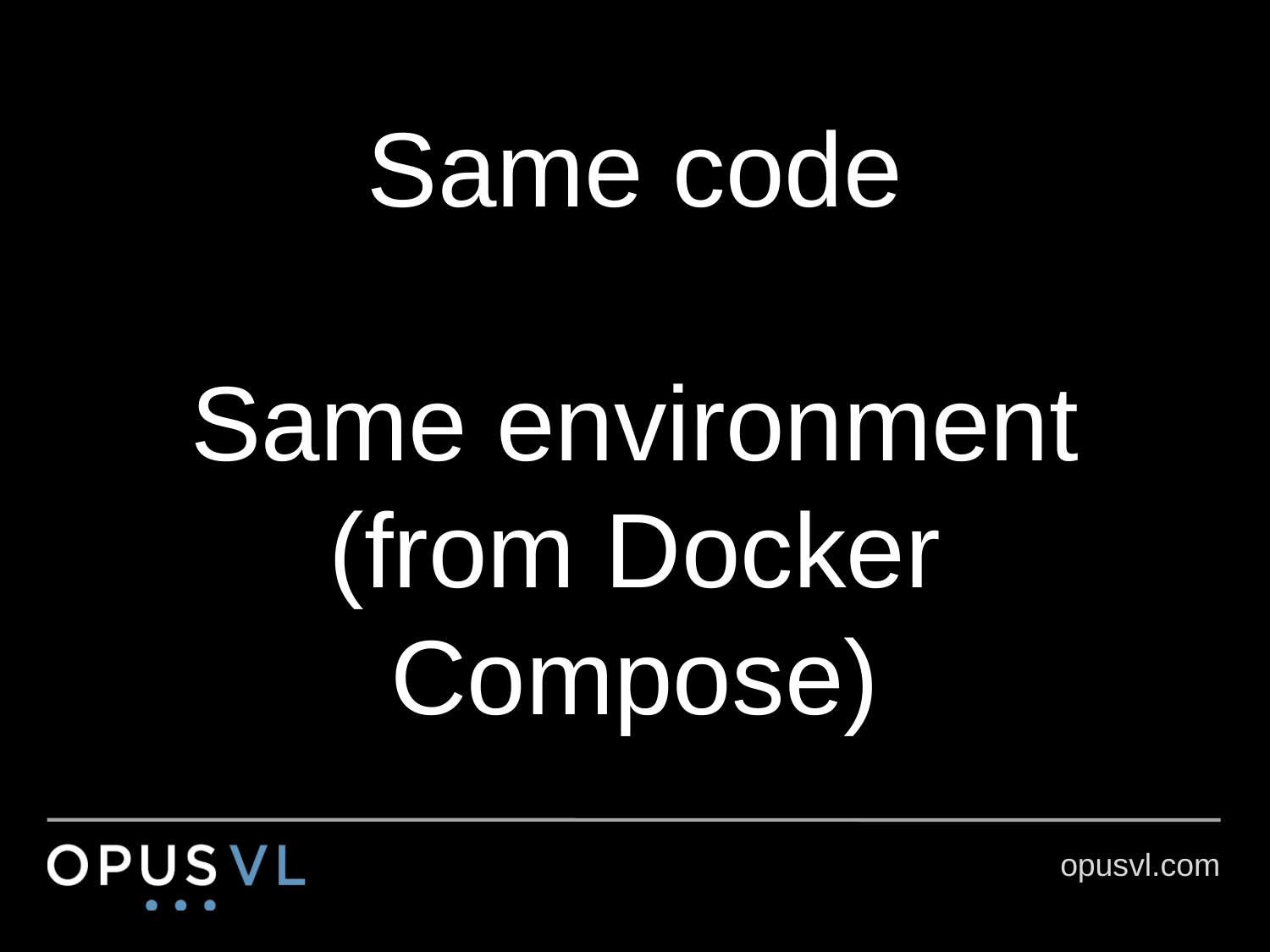

# Same code Same environment (from Docker Compose)